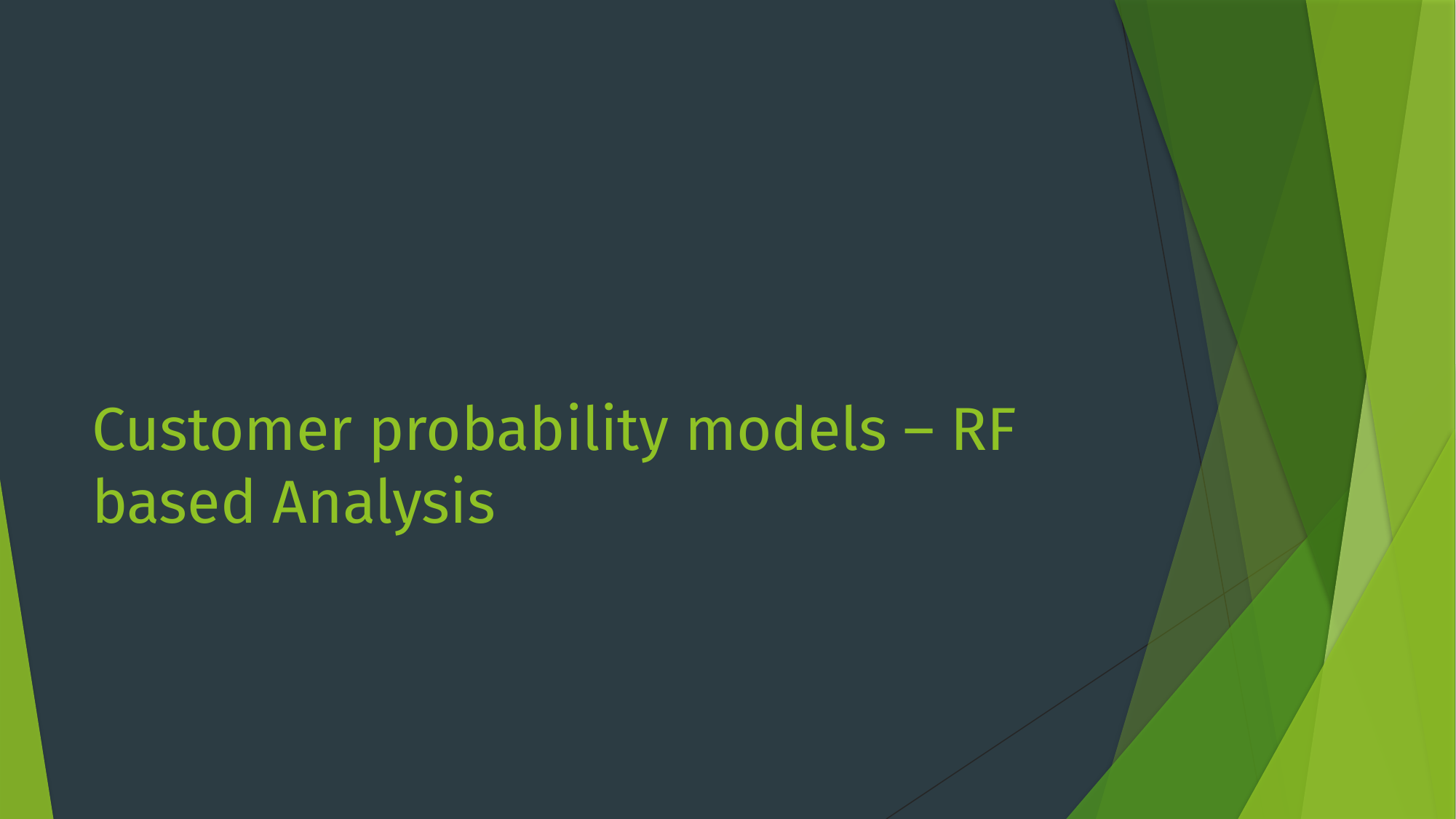

# Customer probability models – RF based Analysis